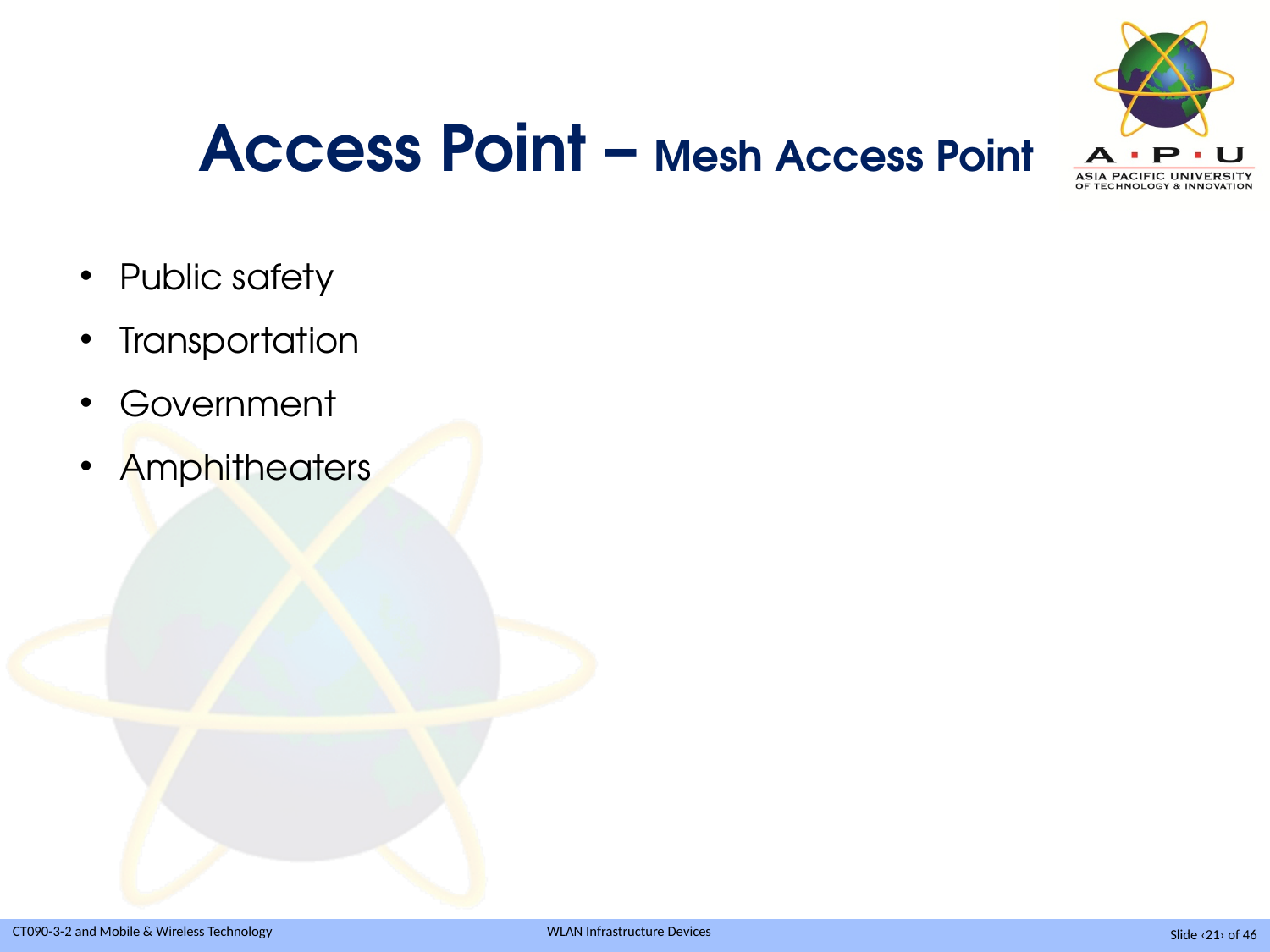

Access Point – Mesh Access Point
Public safety
Transportation
Government
Amphitheaters
Slide ‹21› of 46